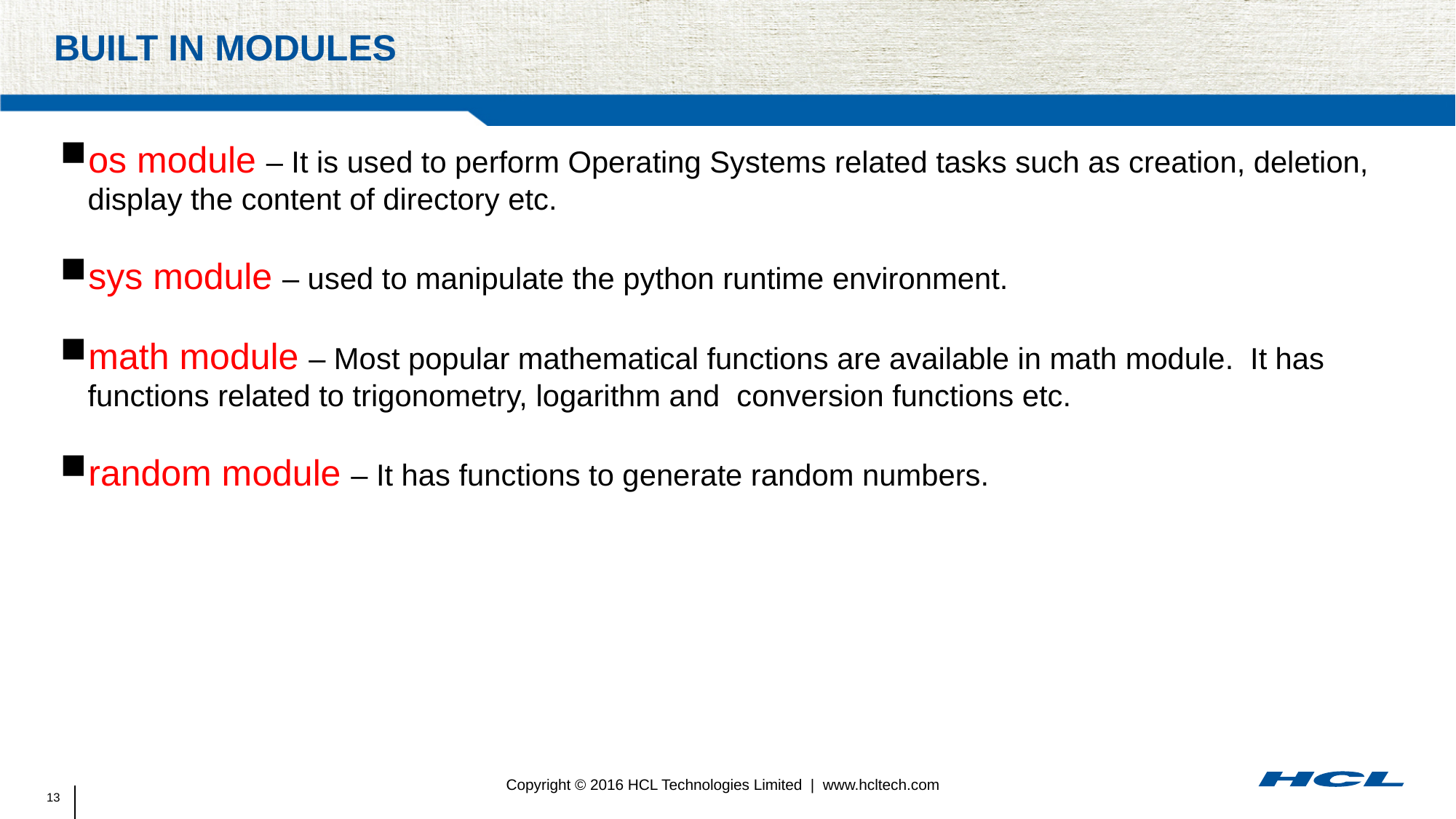

# Built in modules
os module – It is used to perform Operating Systems related tasks such as creation, deletion, display the content of directory etc.
sys module – used to manipulate the python runtime environment.
math module – Most popular mathematical functions are available in math module.  It has  functions related to trigonometry, logarithm and  conversion functions etc.
random module – It has functions to generate random numbers.